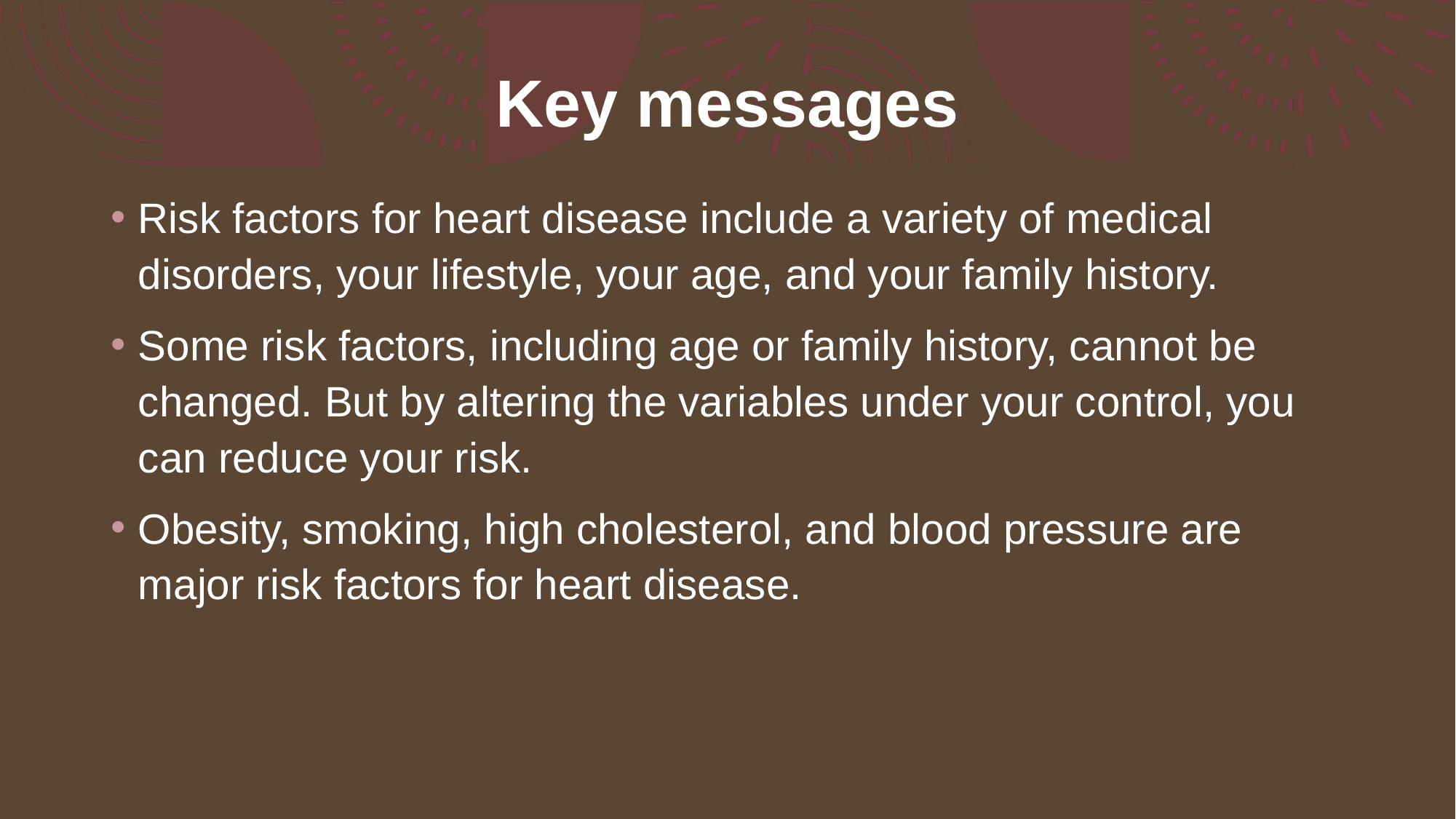

# Key messages
Risk factors for heart disease include a variety of medical disorders, your lifestyle, your age, and your family history.
Some risk factors, including age or family history, cannot be changed. But by altering the variables under your control, you can reduce your risk.
Obesity, smoking, high cholesterol, and blood pressure are major risk factors for heart disease.